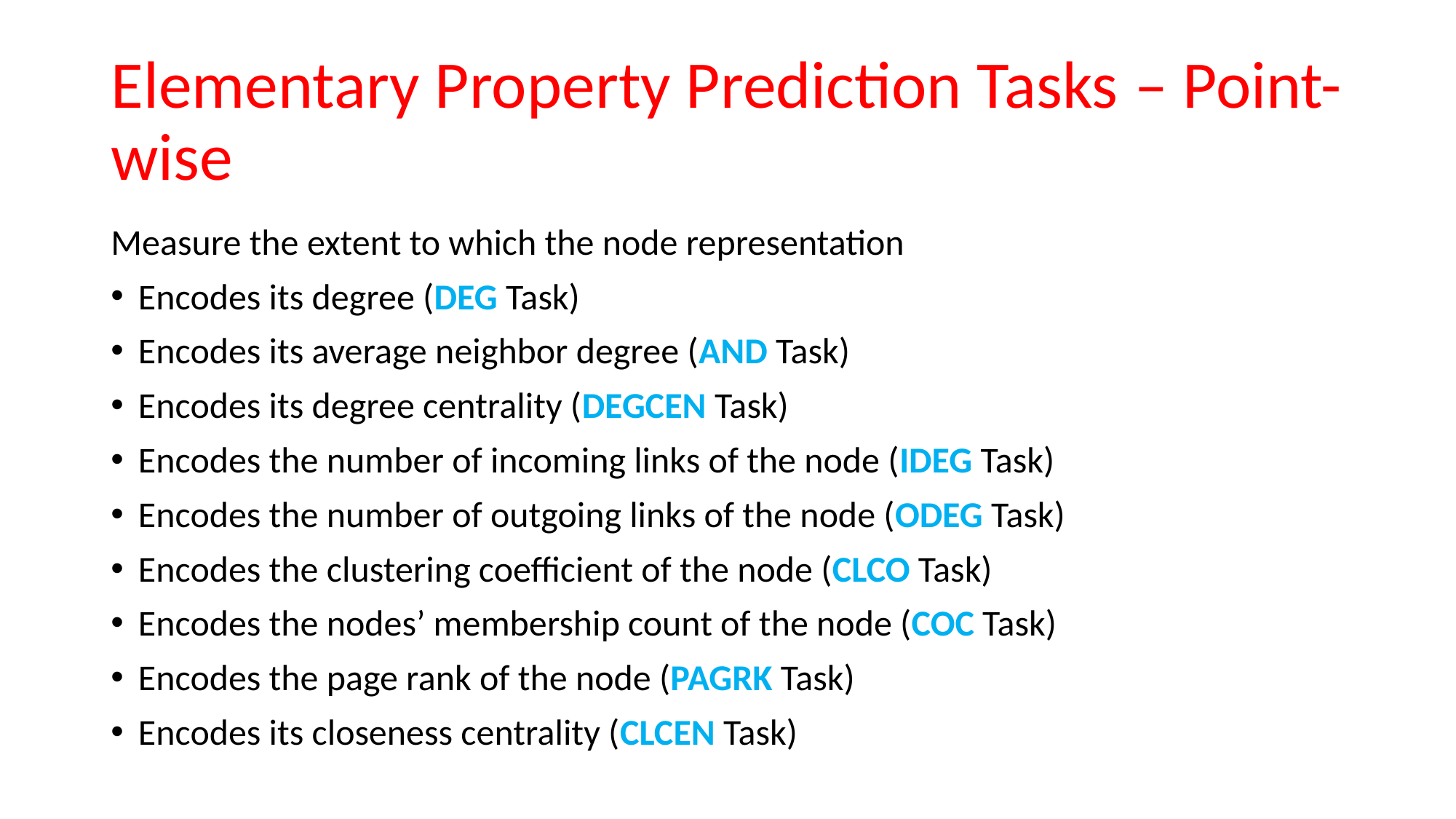

# Elementary Property Prediction Tasks – Point-wise
Measure the extent to which the node representation
Encodes its degree (DEG Task)
Encodes its average neighbor degree (AND Task)
Encodes its degree centrality (DEGCEN Task)
Encodes the number of incoming links of the node (IDEG Task)
Encodes the number of outgoing links of the node (ODEG Task)
Encodes the clustering coefficient of the node (CLCO Task)
Encodes the nodes’ membership count of the node (COC Task)
Encodes the page rank of the node (PAGRK Task)
Encodes its closeness centrality (CLCEN Task)